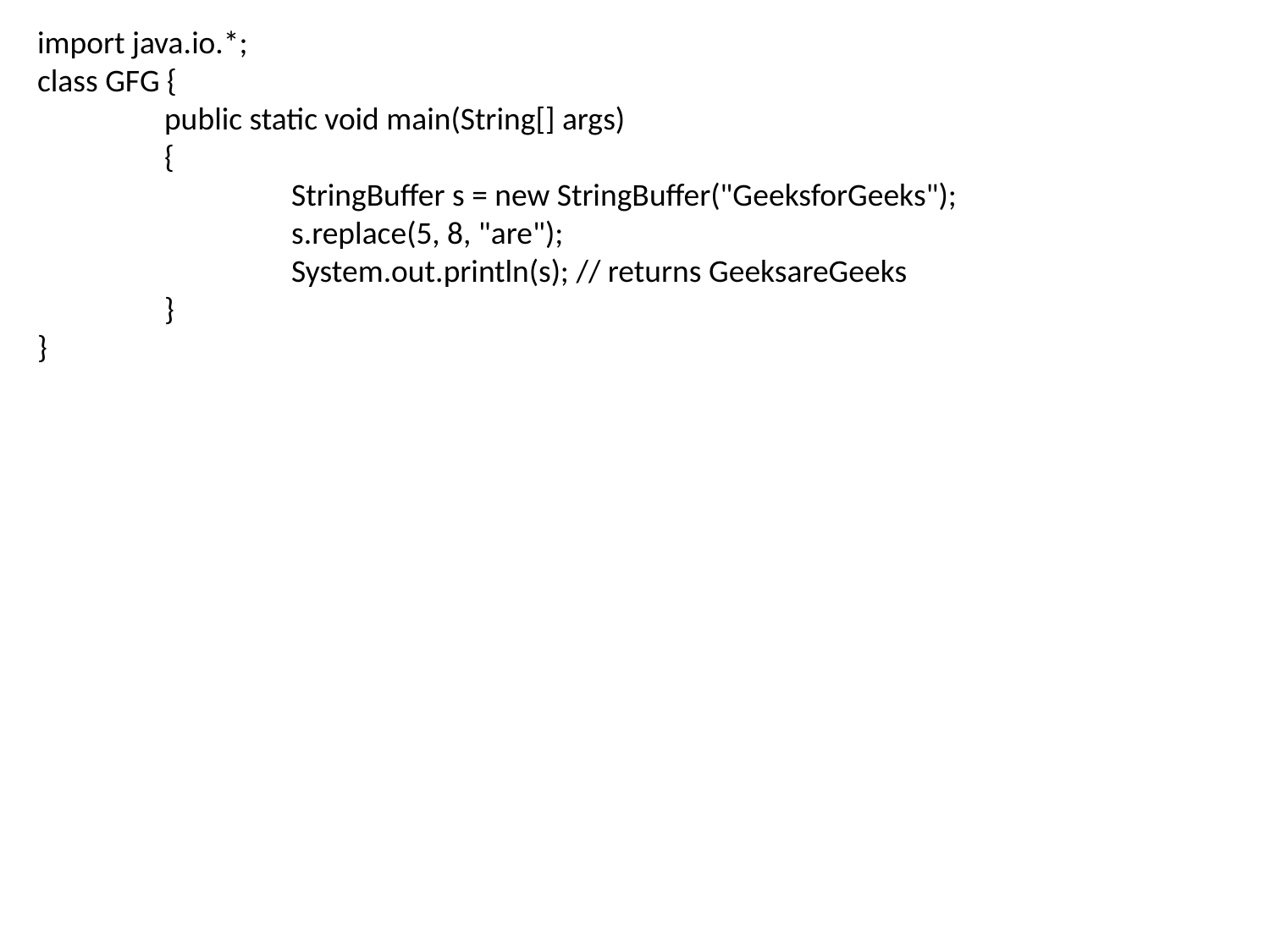

import java.io.*;
class GFG {
	public static void main(String[] args)
	{
		StringBuffer s = new StringBuffer("GeeksforGeeks");
		s.replace(5, 8, "are");
		System.out.println(s); // returns GeeksareGeeks
	}
}